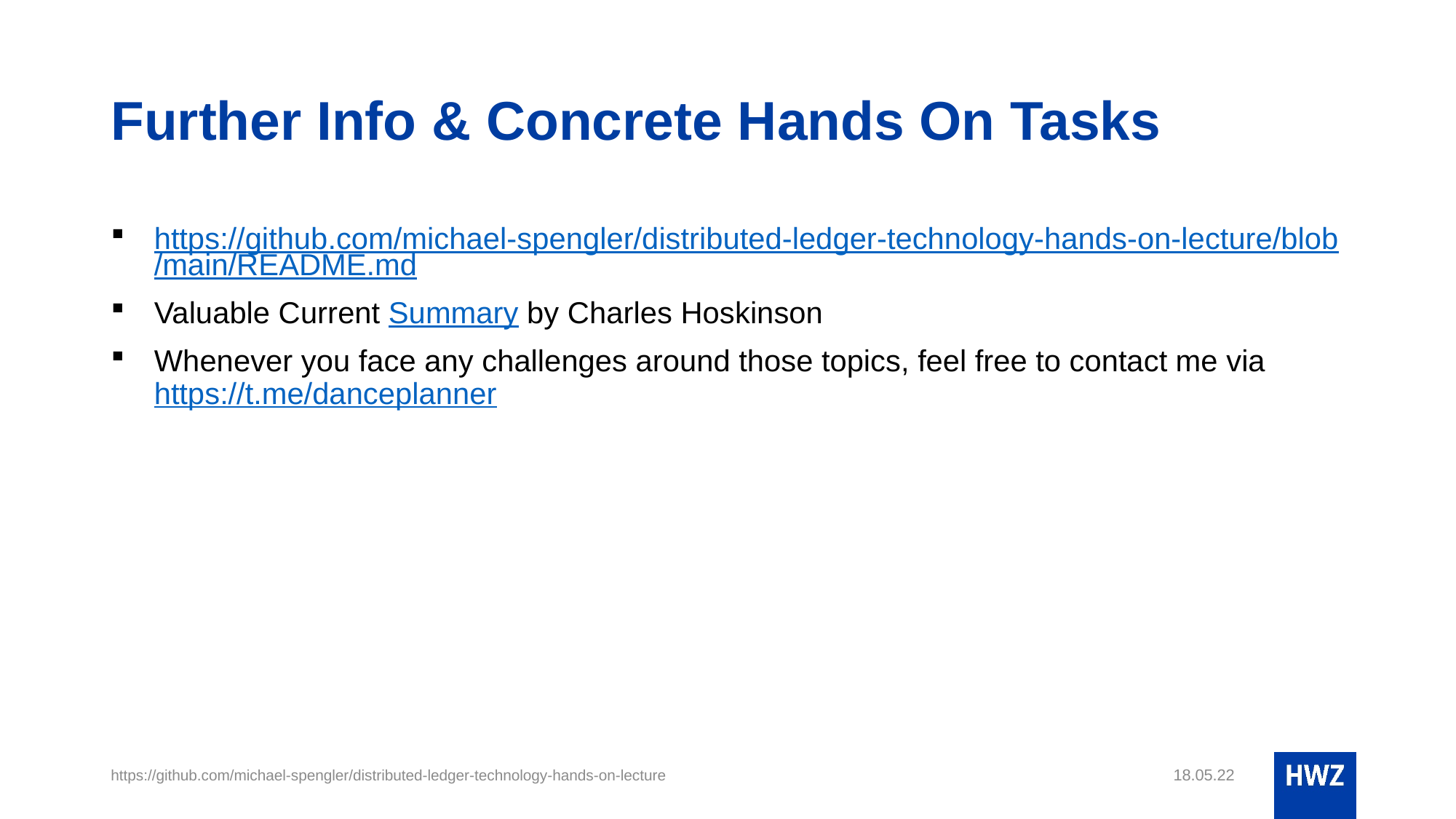

# Further Info & Concrete Hands On Tasks
https://github.com/michael-spengler/distributed-ledger-technology-hands-on-lecture/blob/main/README.md
Valuable Current Summary by Charles Hoskinson
Whenever you face any challenges around those topics, feel free to contact me via https://t.me/danceplanner

https://github.com/michael-spengler/distributed-ledger-technology-hands-on-lecture
18.05.22